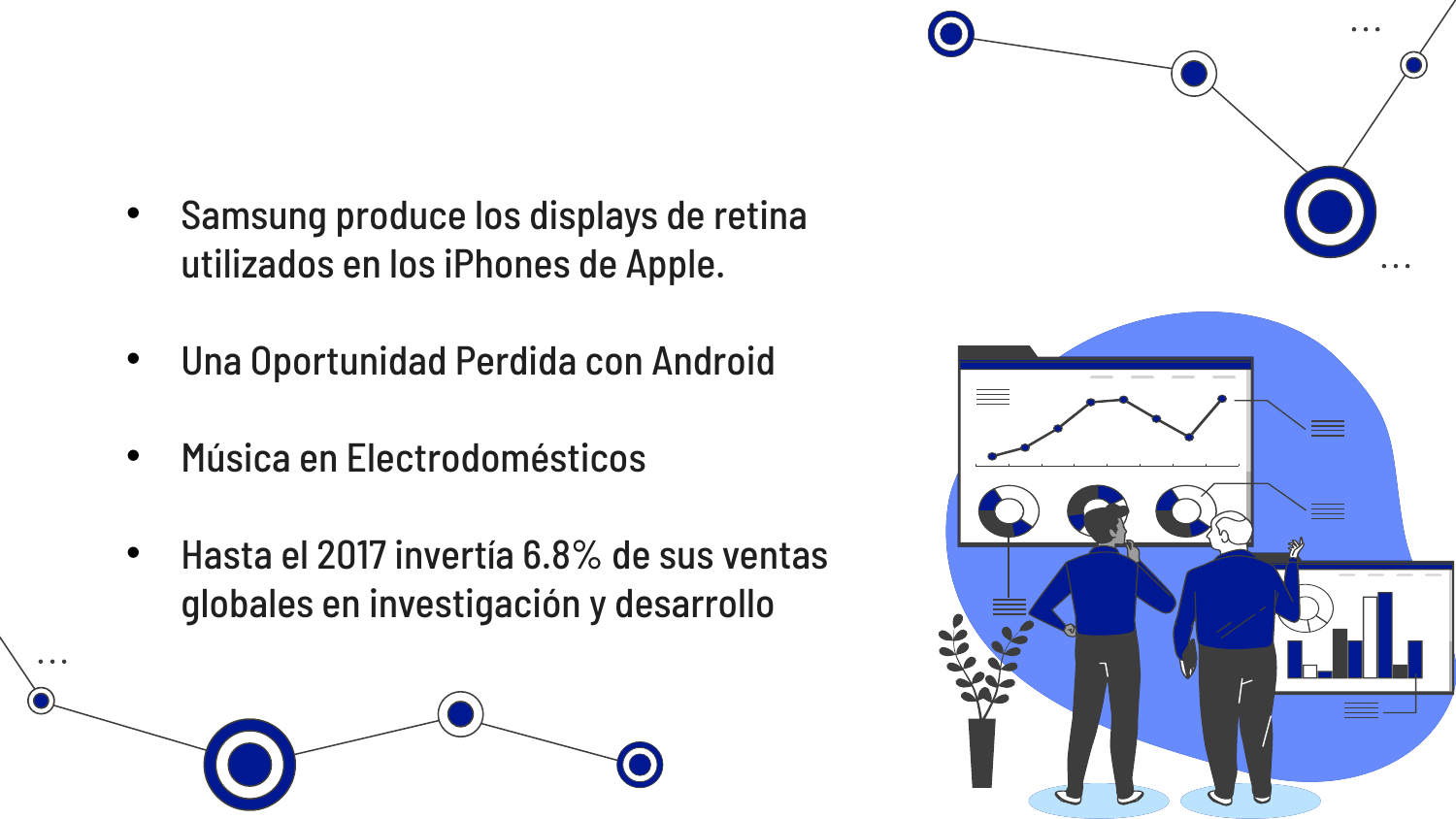

Samsung produce los displays de retina utilizados en los iPhones de Apple​​.

Una Oportunidad Perdida con Android

Música en Electrodomésticos

Hasta el 2017 invertía 6.8% de sus ventas globales en investigación y desarrollo